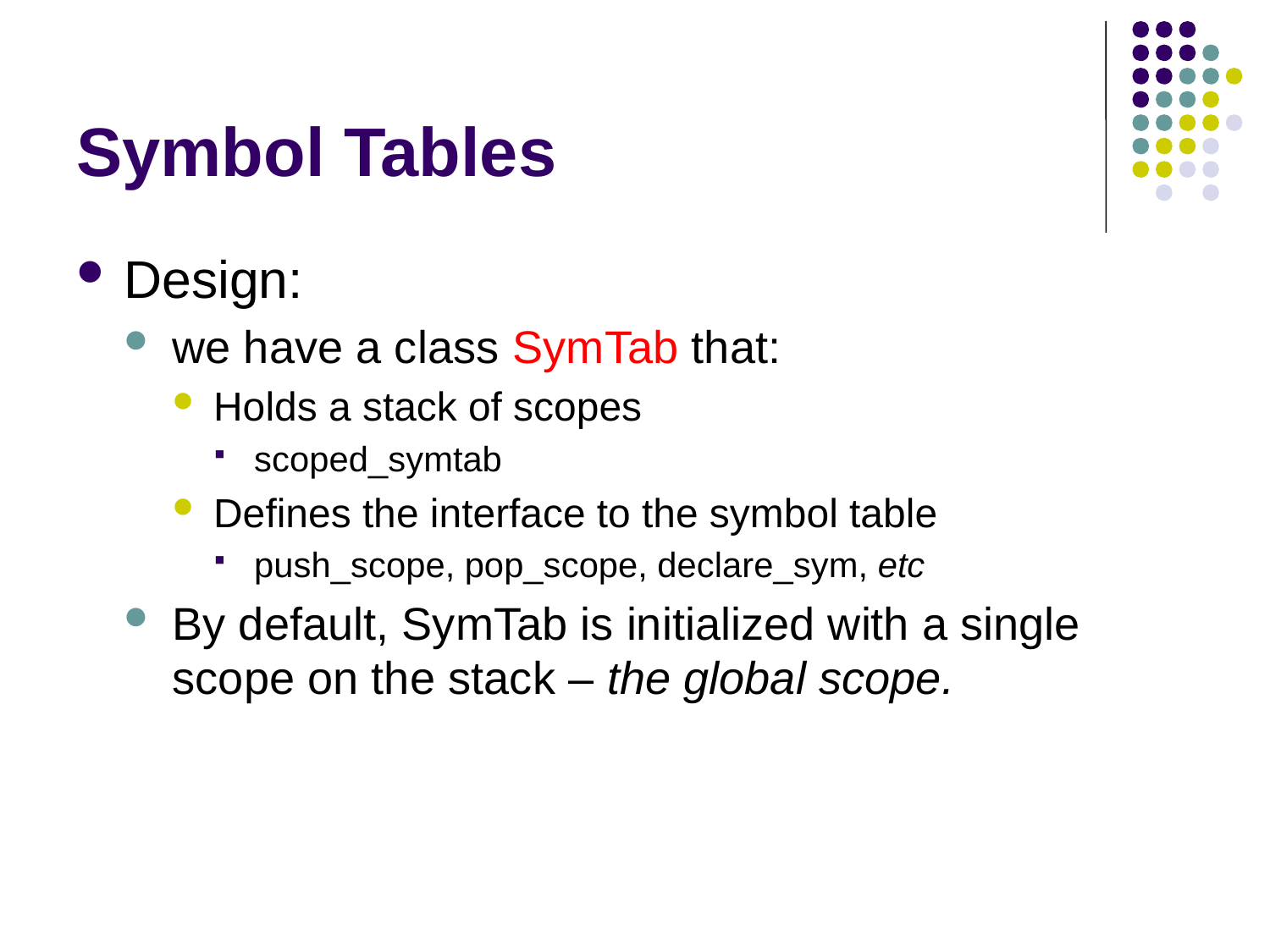

# Symbol Tables
Design:
we have a class SymTab that:
Holds a stack of scopes
scoped_symtab
Defines the interface to the symbol table
push_scope, pop_scope, declare_sym, etc
By default, SymTab is initialized with a single scope on the stack – the global scope.